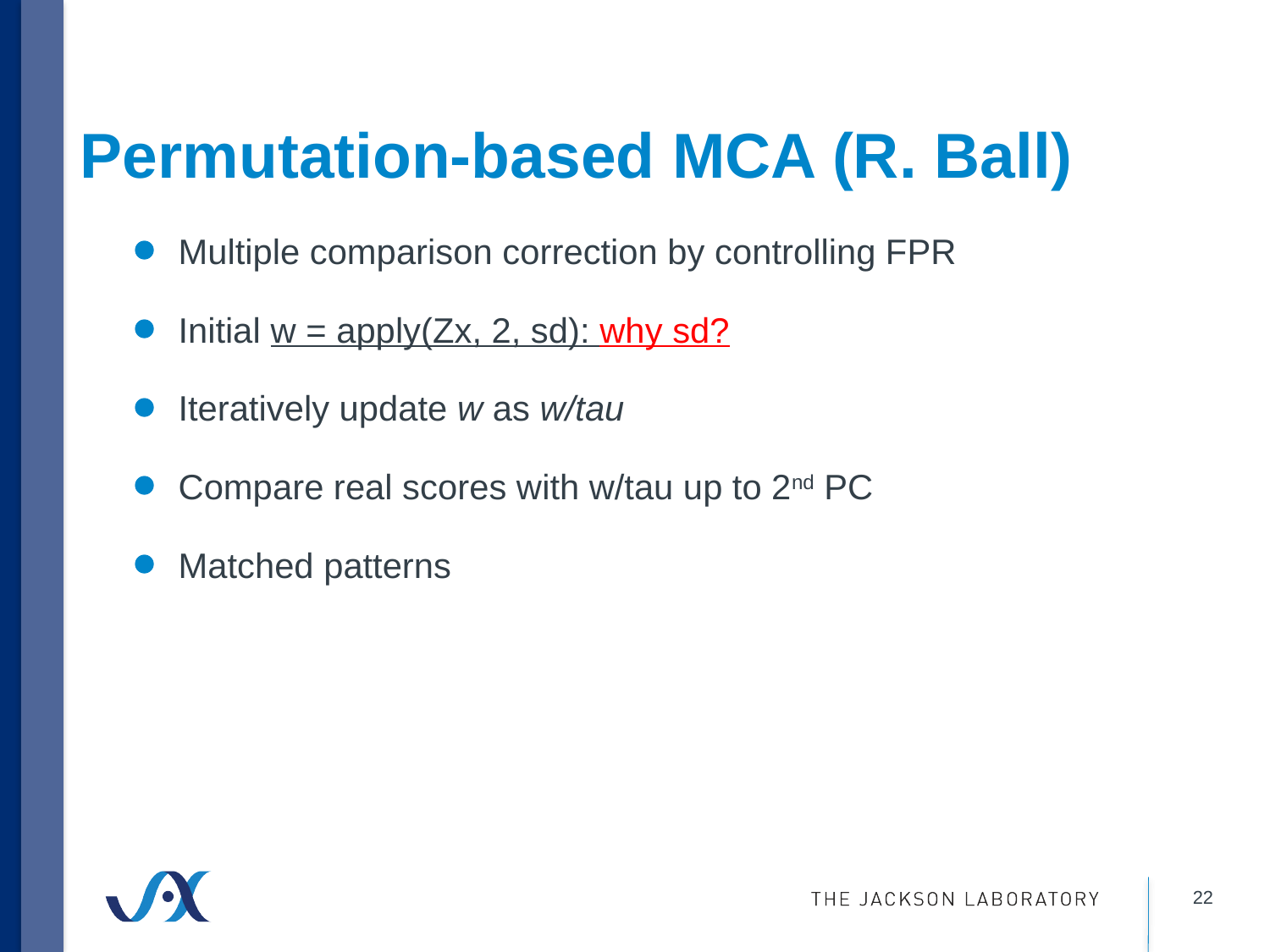

# Permutation-based MCA (R. Ball)
Multiple comparison correction by controlling FPR
Initial w = apply(Zx, 2, sd): why sd?
Iteratively update w as w/tau
Compare real scores with w/tau up to 2nd PC
Matched patterns

22